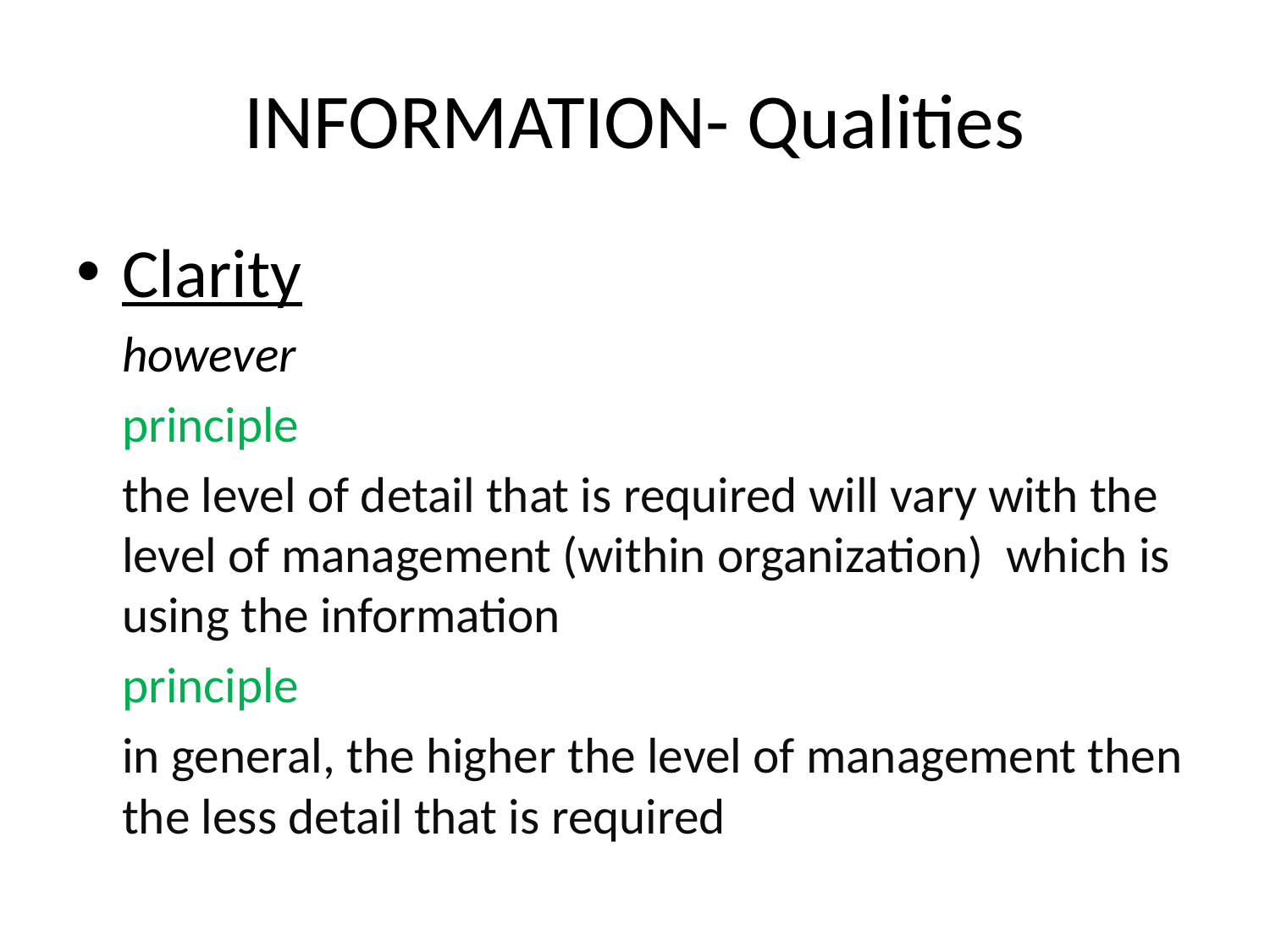

# INFORMATION- Qualities
Clarity
	however
	principle
	the level of detail that is required will vary with the level of management (within organization)  which is using the information
	principle
	in general, the higher the level of management then the less detail that is required